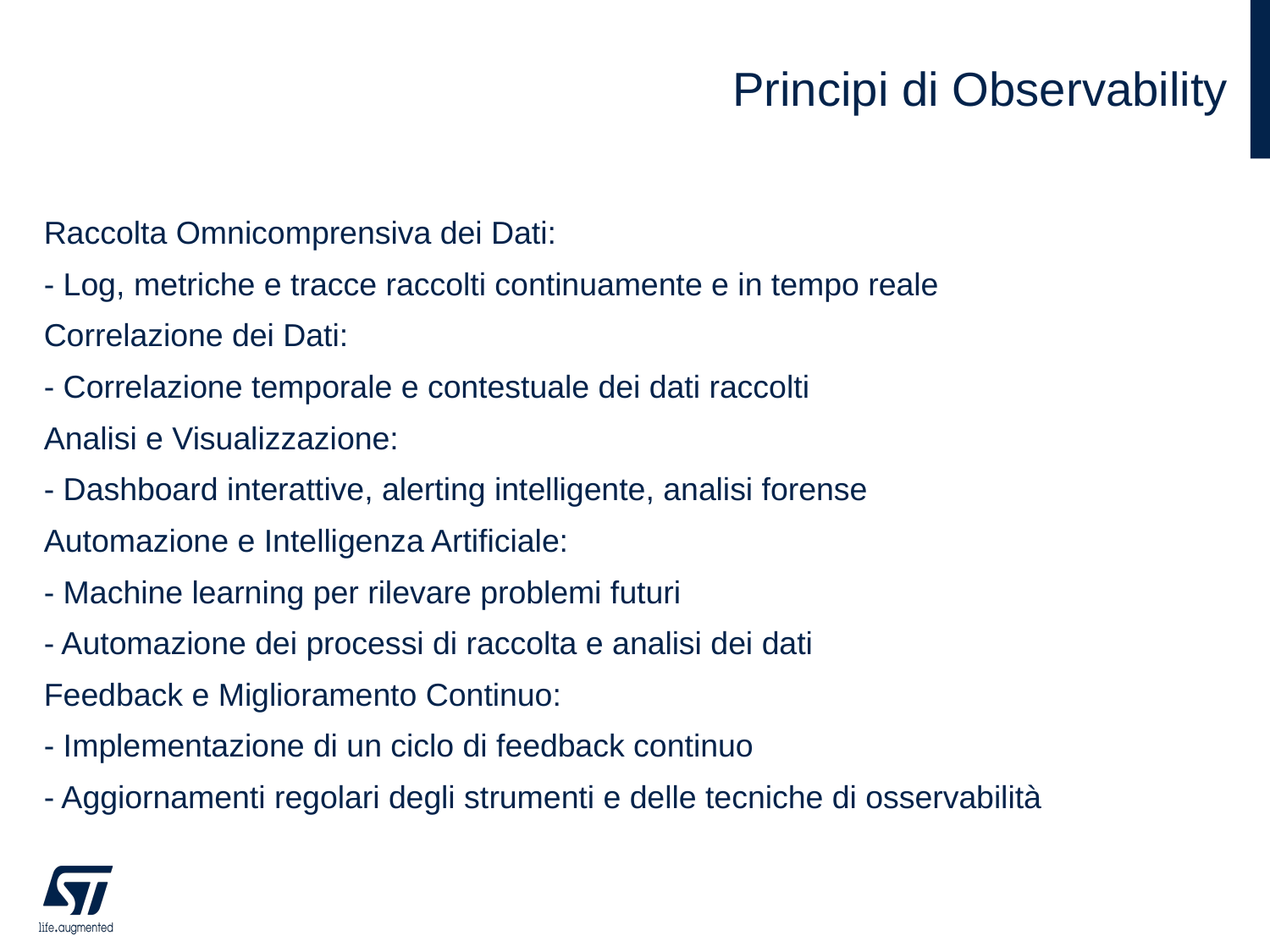

# Principi di Observability
Raccolta Omnicomprensiva dei Dati:
- Log, metriche e tracce raccolti continuamente e in tempo reale
Correlazione dei Dati:
- Correlazione temporale e contestuale dei dati raccolti
Analisi e Visualizzazione:
- Dashboard interattive, alerting intelligente, analisi forense
Automazione e Intelligenza Artificiale:
- Machine learning per rilevare problemi futuri
- Automazione dei processi di raccolta e analisi dei dati
Feedback e Miglioramento Continuo:
- Implementazione di un ciclo di feedback continuo
- Aggiornamenti regolari degli strumenti e delle tecniche di osservabilità